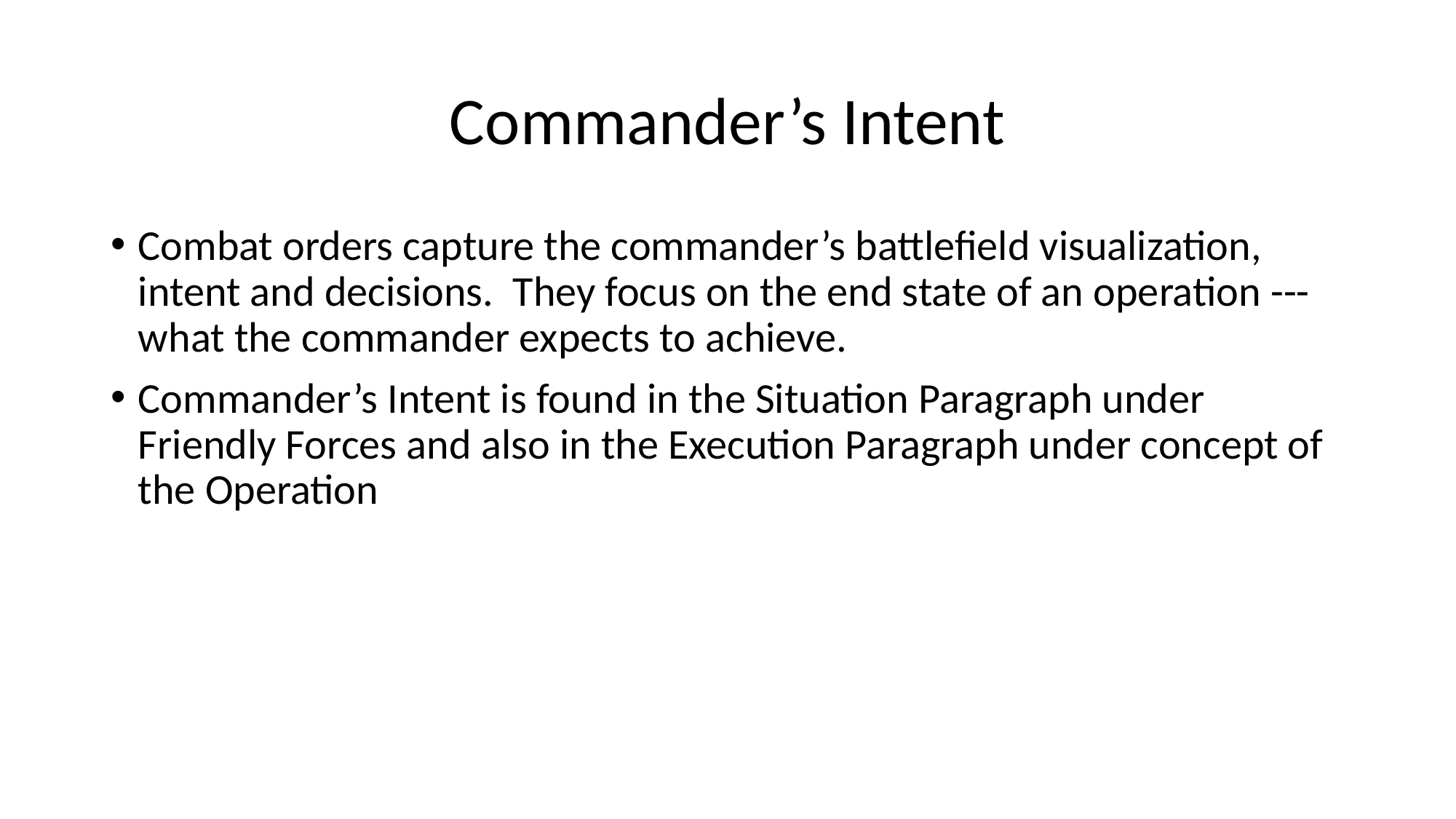

# Commander’s Intent
Combat orders capture the commander’s battlefield visualization, intent and decisions.  They focus on the end state of an operation --- what the commander expects to achieve.
Commander’s Intent is found in the Situation Paragraph under Friendly Forces and also in the Execution Paragraph under concept of the Operation